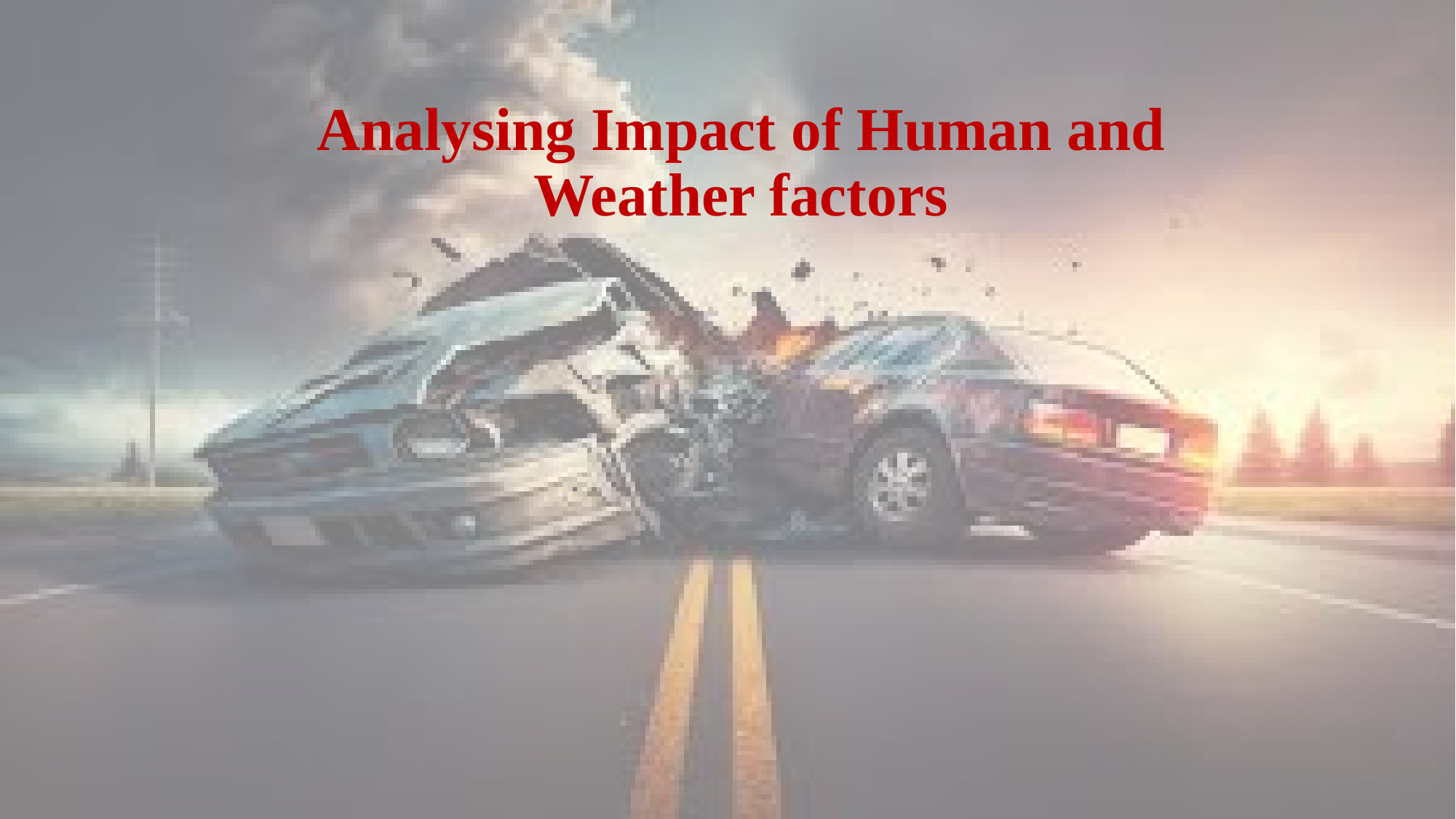

# Analysing Impact of Human and Weather factors